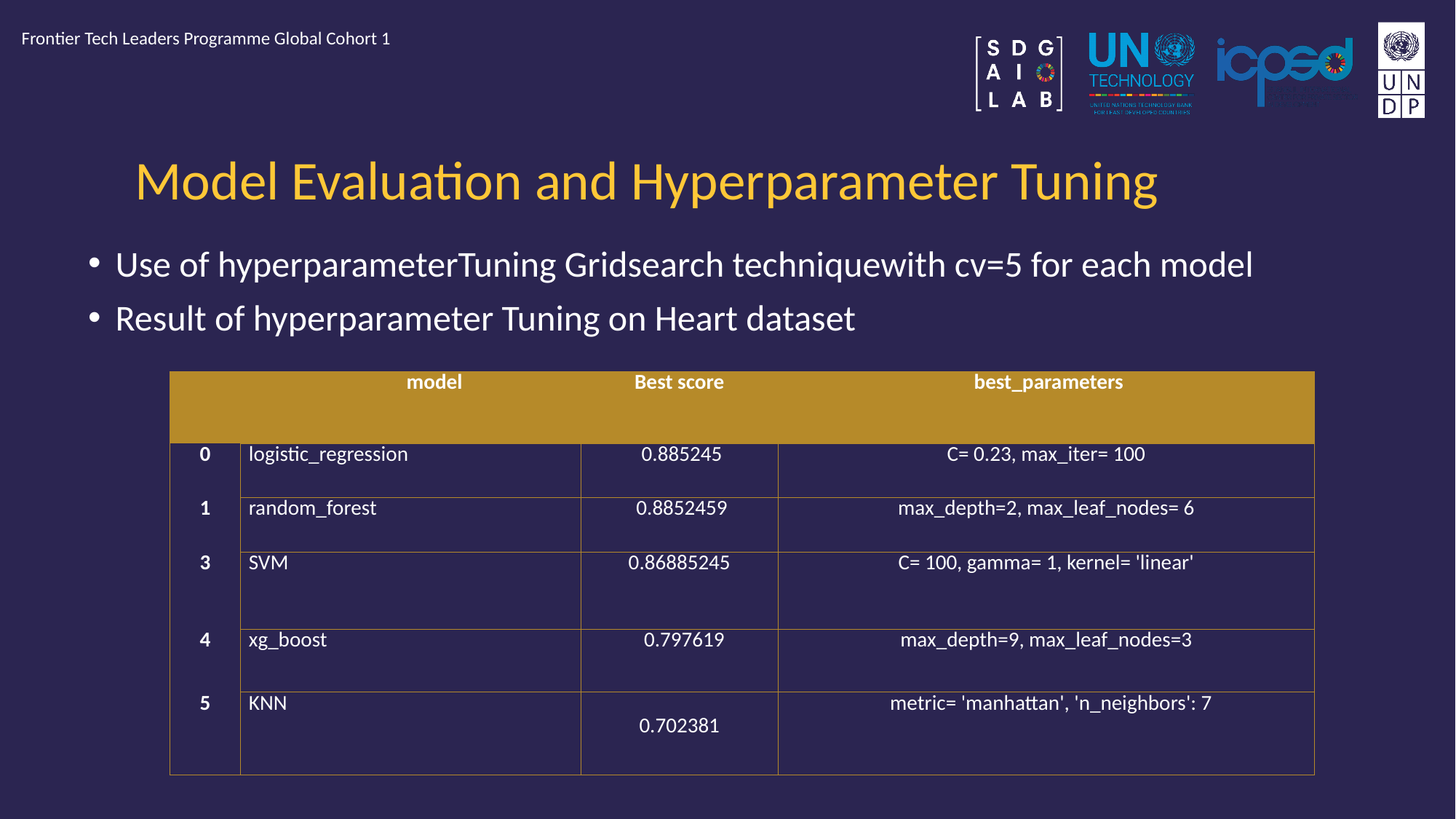

Frontier Tech Leaders Programme Global Cohort 1
# Model Evaluation and Hyperparameter Tuning
Use of hyperparameterTuning Gridsearch techniquewith cv=5 for each model
Result of hyperparameter Tuning on Heart dataset

|  | model | Best score | best\_parameters |
| --- | --- | --- | --- |
| 0 | logistic\_regression | 0.885245 | C= 0.23, max\_iter= 100 |
| 1 | random\_forest | 0.8852459 | max\_depth=2, max\_leaf\_nodes= 6 |
| 3 | SVM | 0.86885245 | C= 100, gamma= 1, kernel= 'linear' |
| 4 | xg\_boost | 0.797619 | max\_depth=9, max\_leaf\_nodes=3 |
| 5 | KNN | 0.702381 | metric= 'manhattan', 'n\_neighbors': 7 |